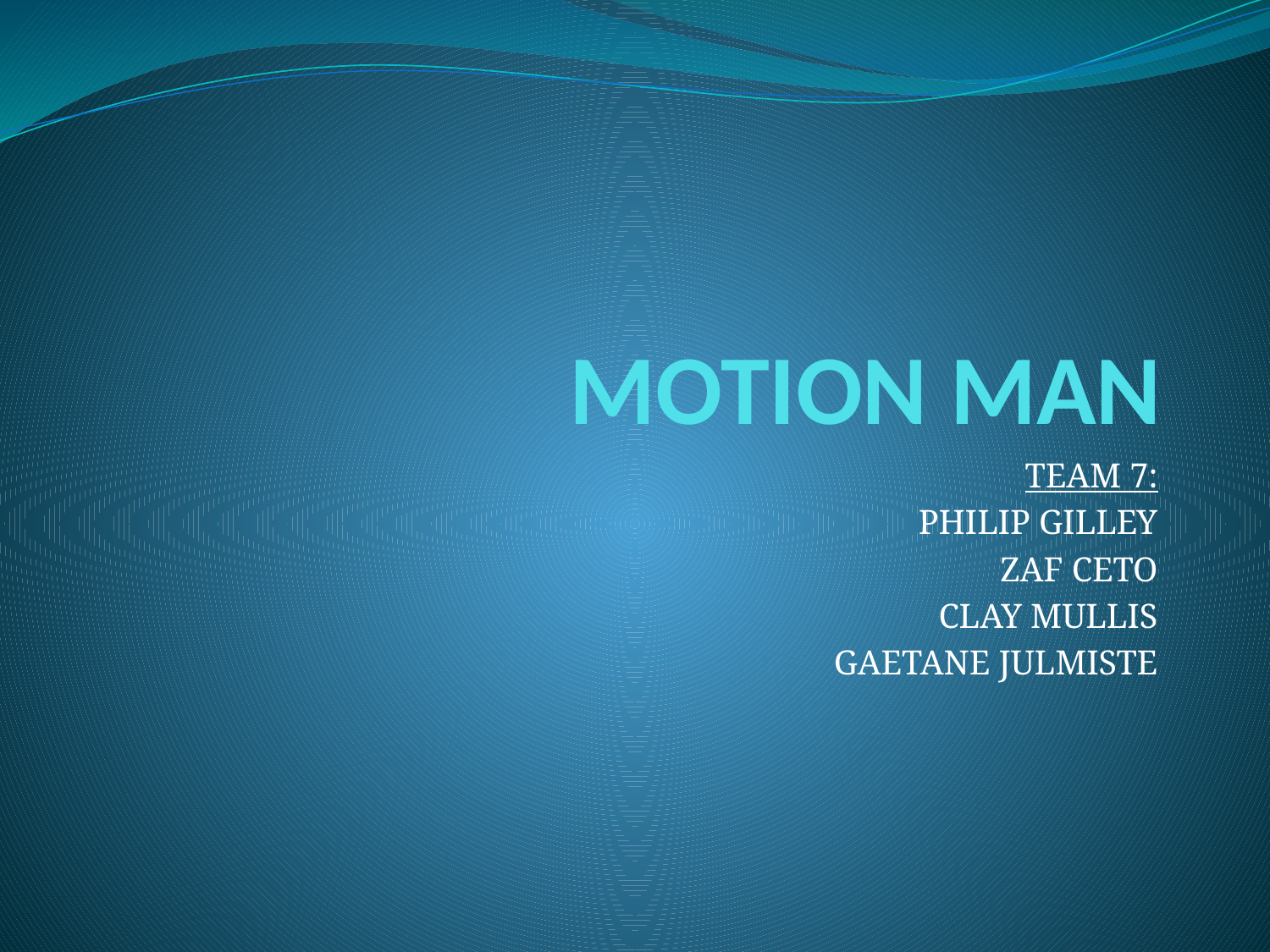

# MOTION MAN
TEAM 7:
PHILIP GILLEY
ZAF CETO
CLAY MULLIS
GAETANE JULMISTE